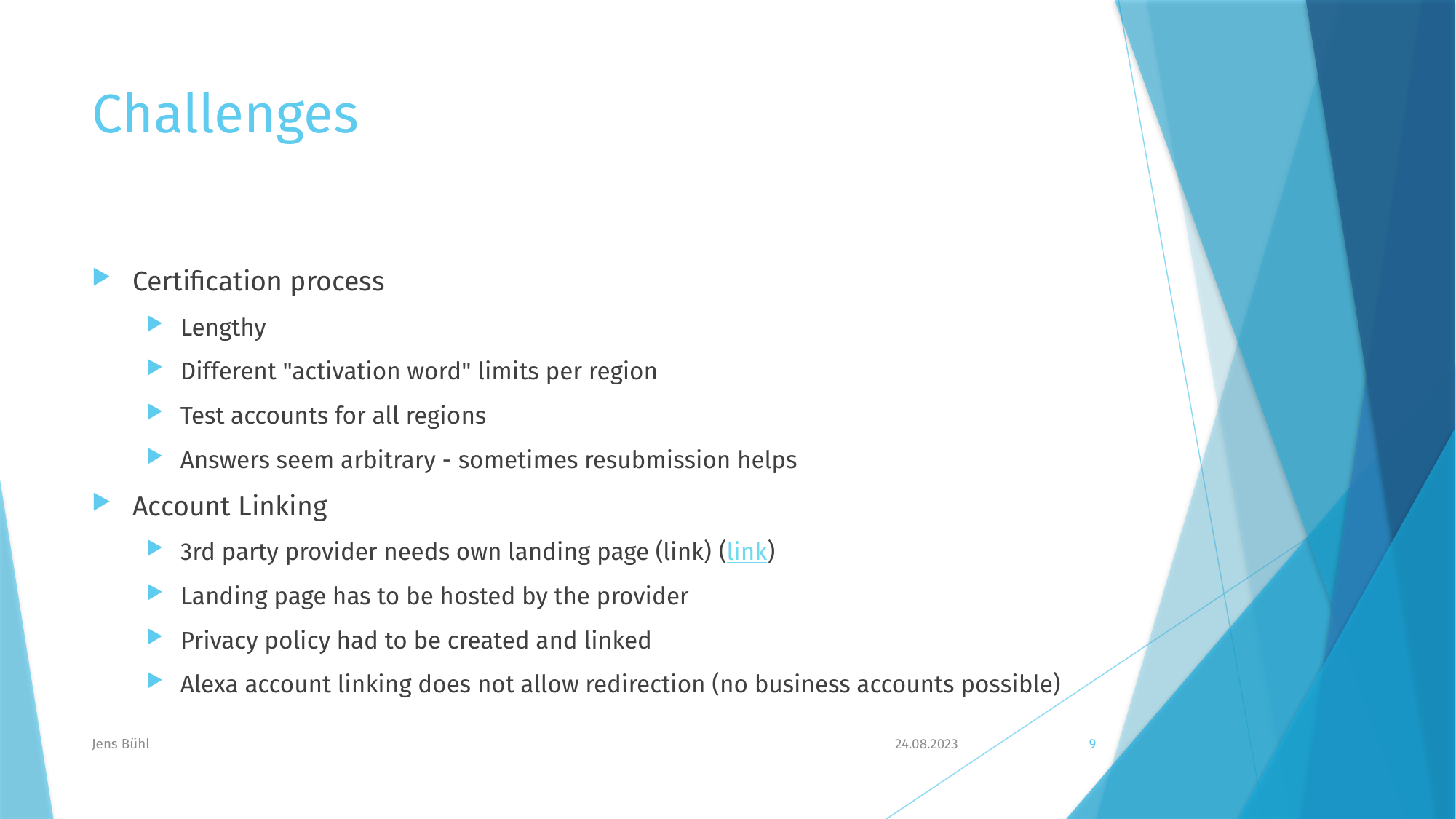

# Challenges
Certification process
Lengthy
Different "activation word" limits per region
Test accounts for all regions
Answers seem arbitrary - sometimes resubmission helps
Account Linking
3rd party provider needs own landing page (link) (link)
Landing page has to be hosted by the provider
Privacy policy had to be created and linked
Alexa account linking does not allow redirection (no business accounts possible)

Jens Bühl
24.08.2023
9